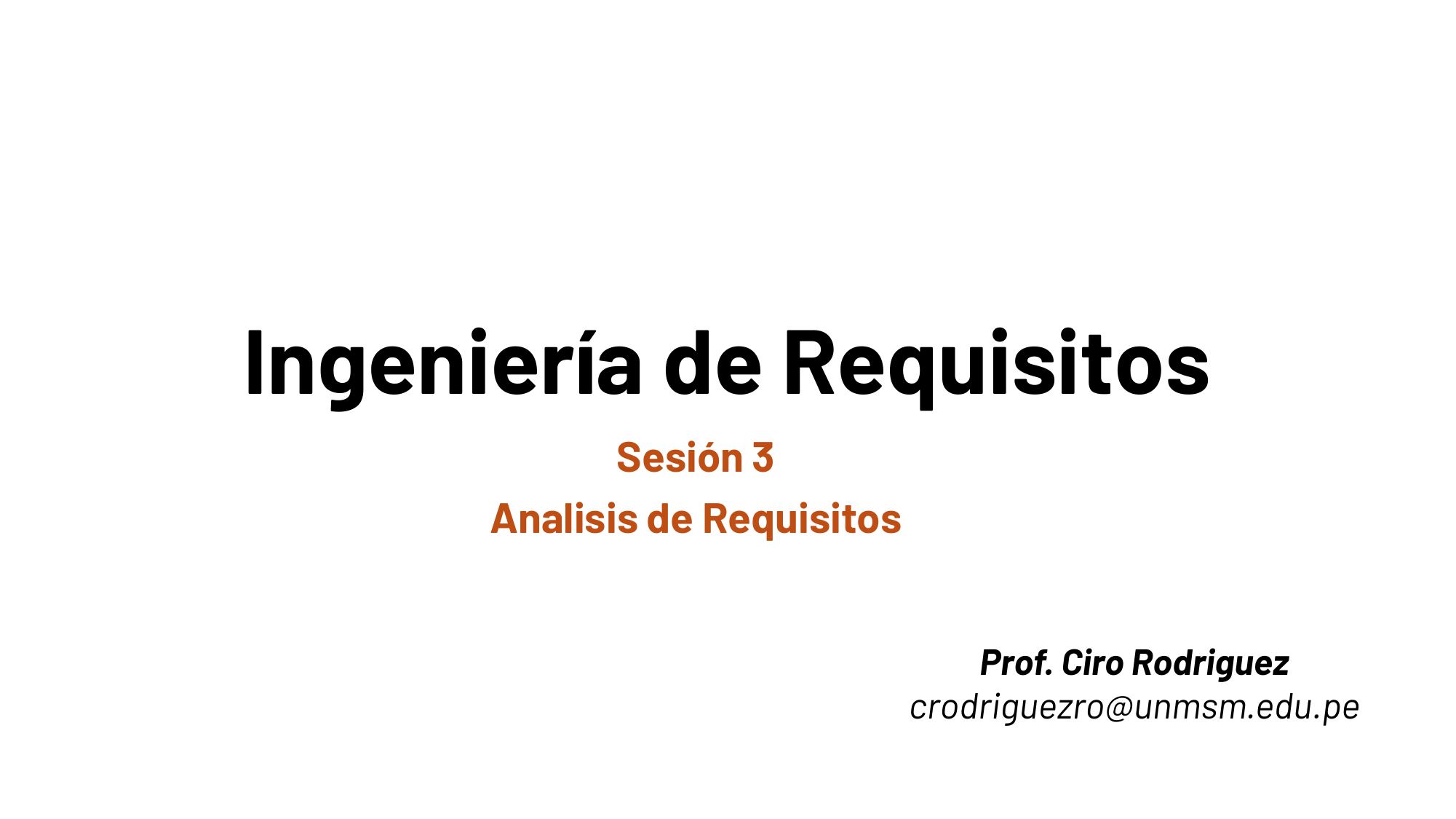

# Ingeniería de Requisitos
Sesión 3
Analisis de Requisitos
Prof. Ciro Rodriguez
crodriguezro@unmsm.edu.pe